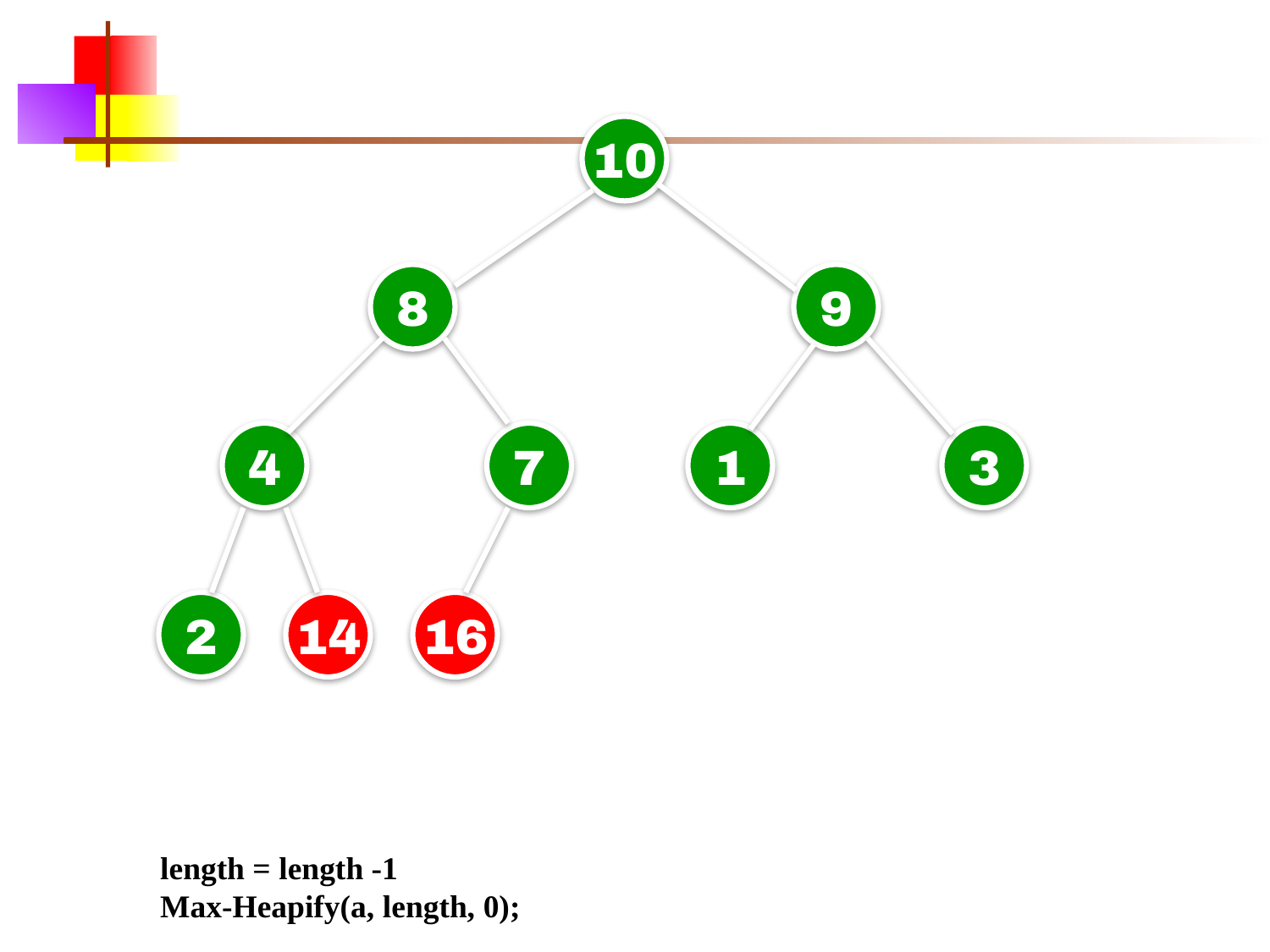

10

8
9

4
7
1
3

2
14
16
length = length -1
Max-Heapify(a, length, 0);